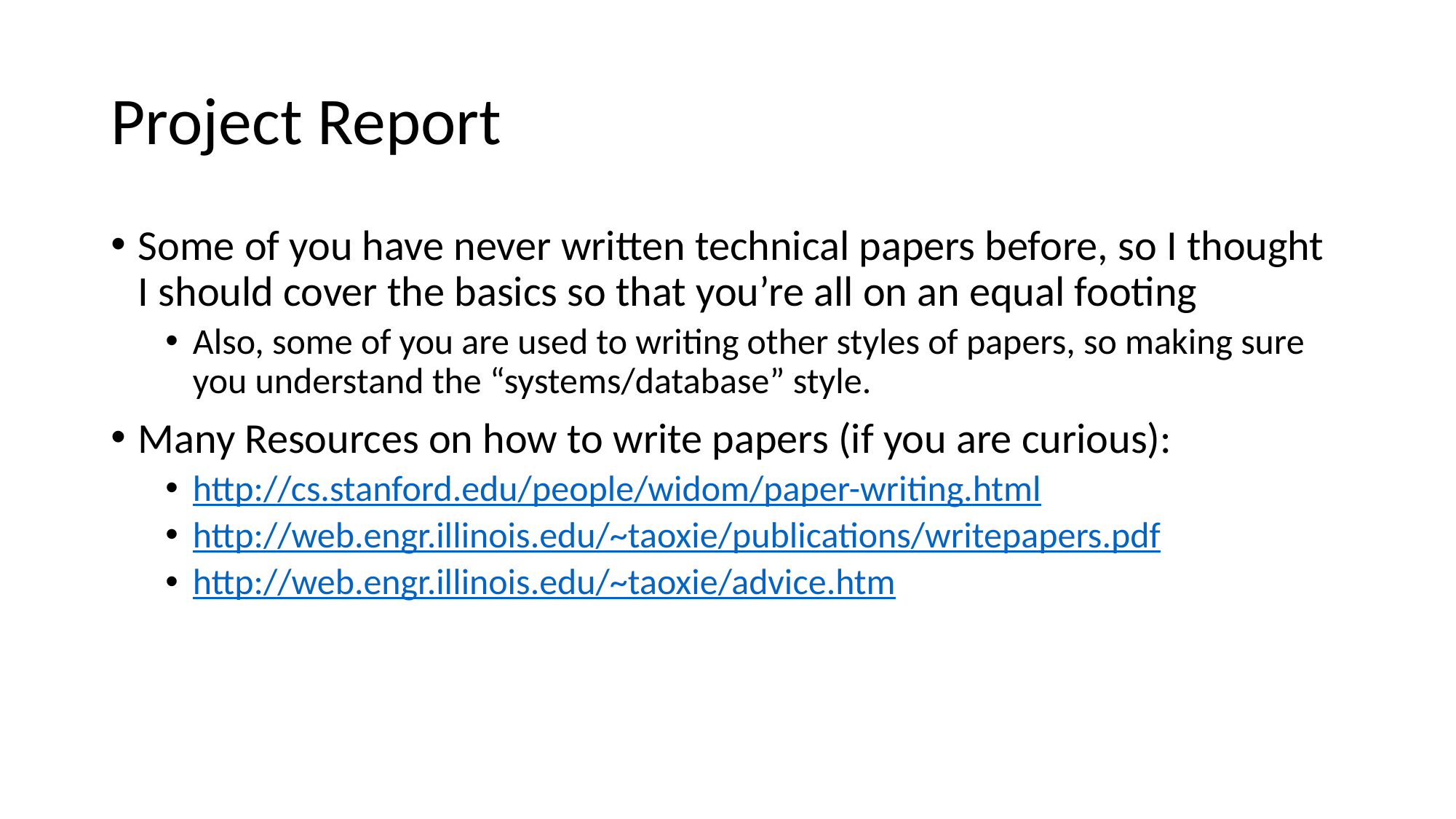

# Project Report
Some of you have never written technical papers before, so I thought I should cover the basics so that you’re all on an equal footing
Also, some of you are used to writing other styles of papers, so making sure you understand the “systems/database” style.
Many Resources on how to write papers (if you are curious):
http://cs.stanford.edu/people/widom/paper-writing.html
http://web.engr.illinois.edu/~taoxie/publications/writepapers.pdf
http://web.engr.illinois.edu/~taoxie/advice.htm